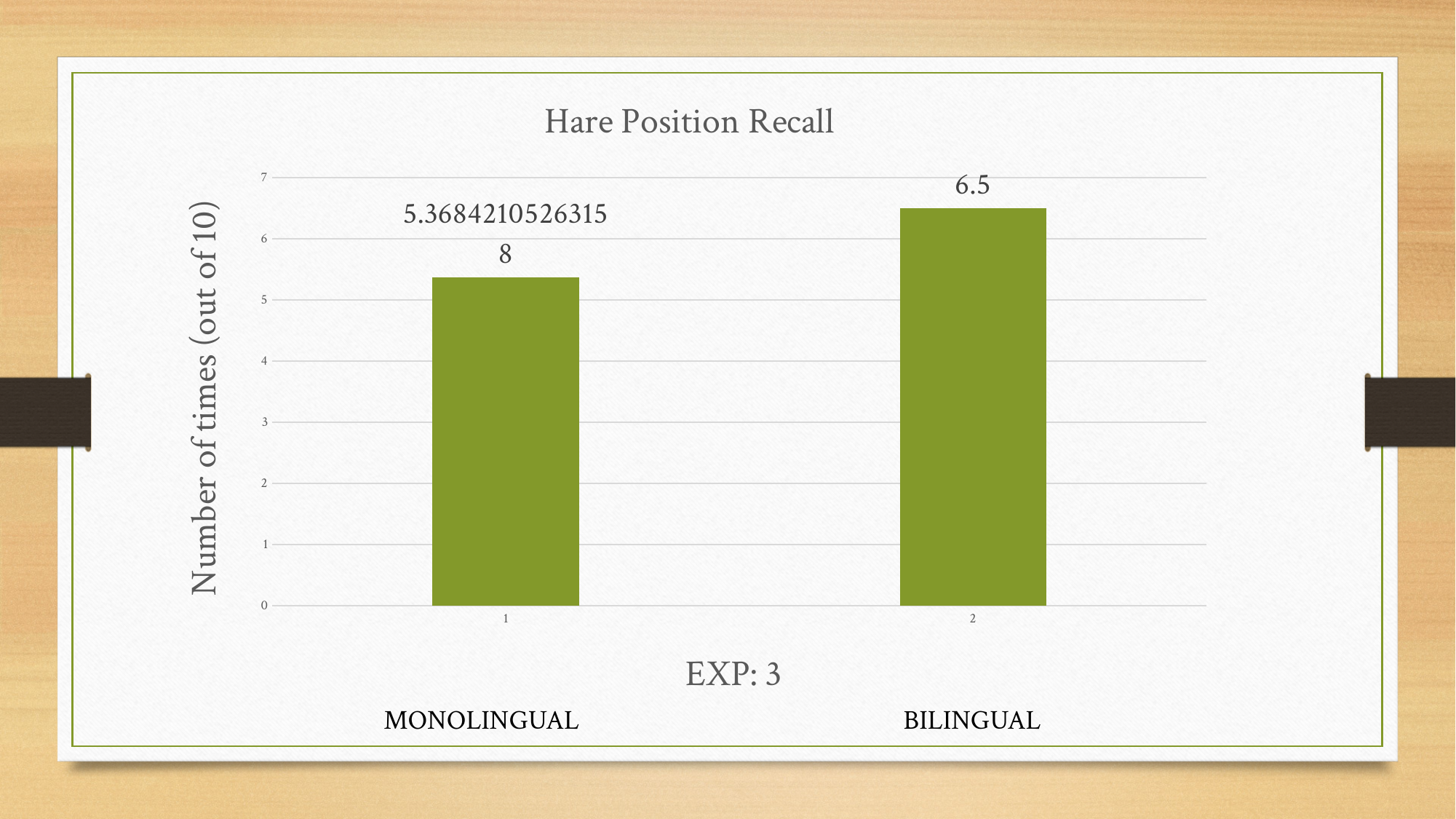

### Chart: Hare Position Recall

| Category |  |
|---|---|
MONOLINGUAL
BILINGUAL